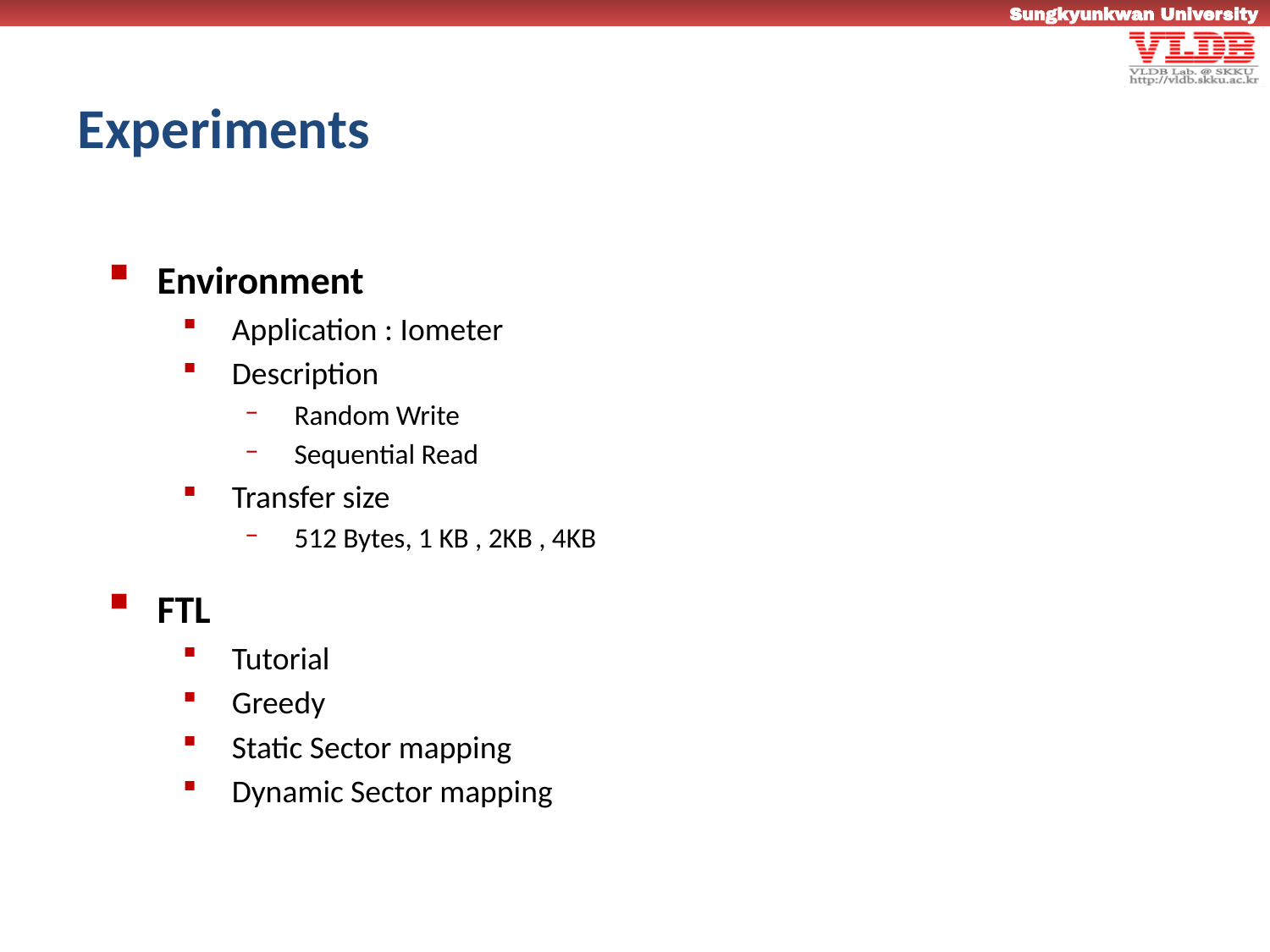

# Experiments
Environment
Application : Iometer
Description
Random Write
Sequential Read
Transfer size
512 Bytes, 1 KB , 2KB , 4KB
FTL
Tutorial
Greedy
Static Sector mapping
Dynamic Sector mapping